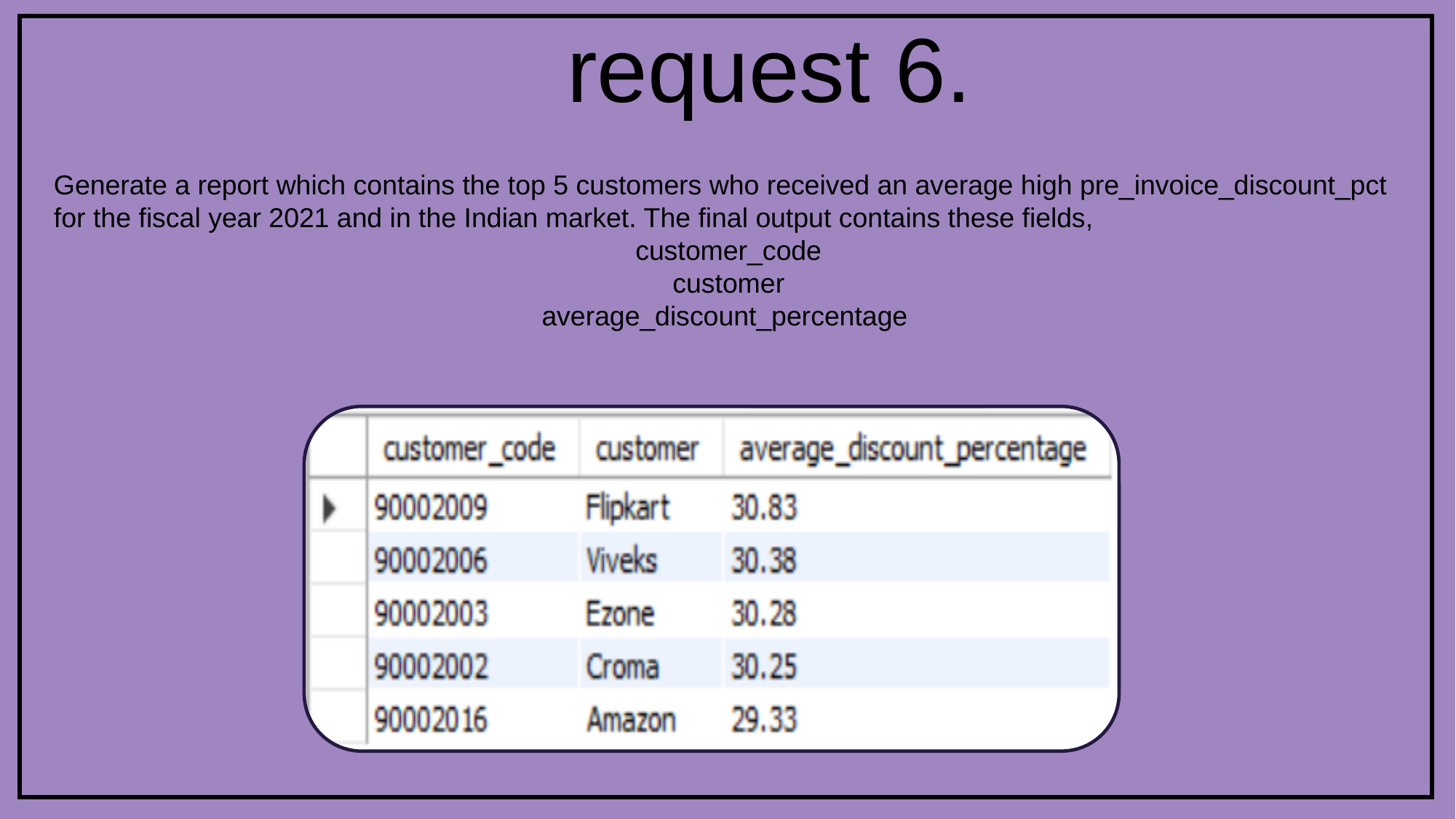

request 6.
Generate a report which contains the top 5 customers who received an average high pre_invoice_discount_pct for the fiscal year 2021 and in the Indian market. The final output contains these fields,
 customer_code
 customer
 average_discount_percentage